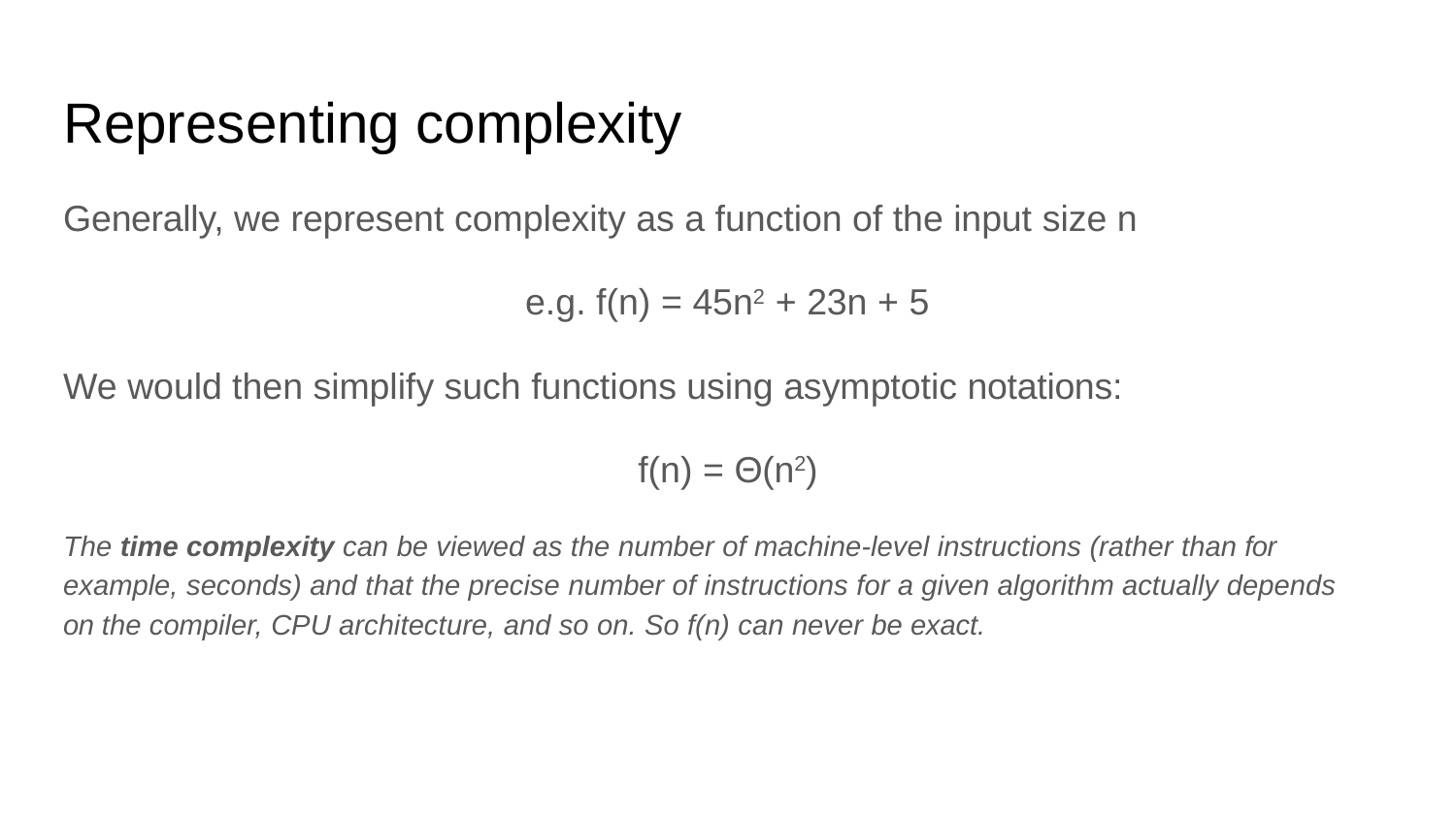

# Representing complexity
Generally, we represent complexity as a function of the input size n

e.g. f(n) = 45n2 + 23n + 5

We would then simplify such functions using asymptotic notations:

f(n) = Θ(n2)
The time complexity can be viewed as the number of machine-level instructions (rather than for example, seconds) and that the precise number of instructions for a given algorithm actually depends on the compiler, CPU architecture, and so on. So f(n) can never be exact.